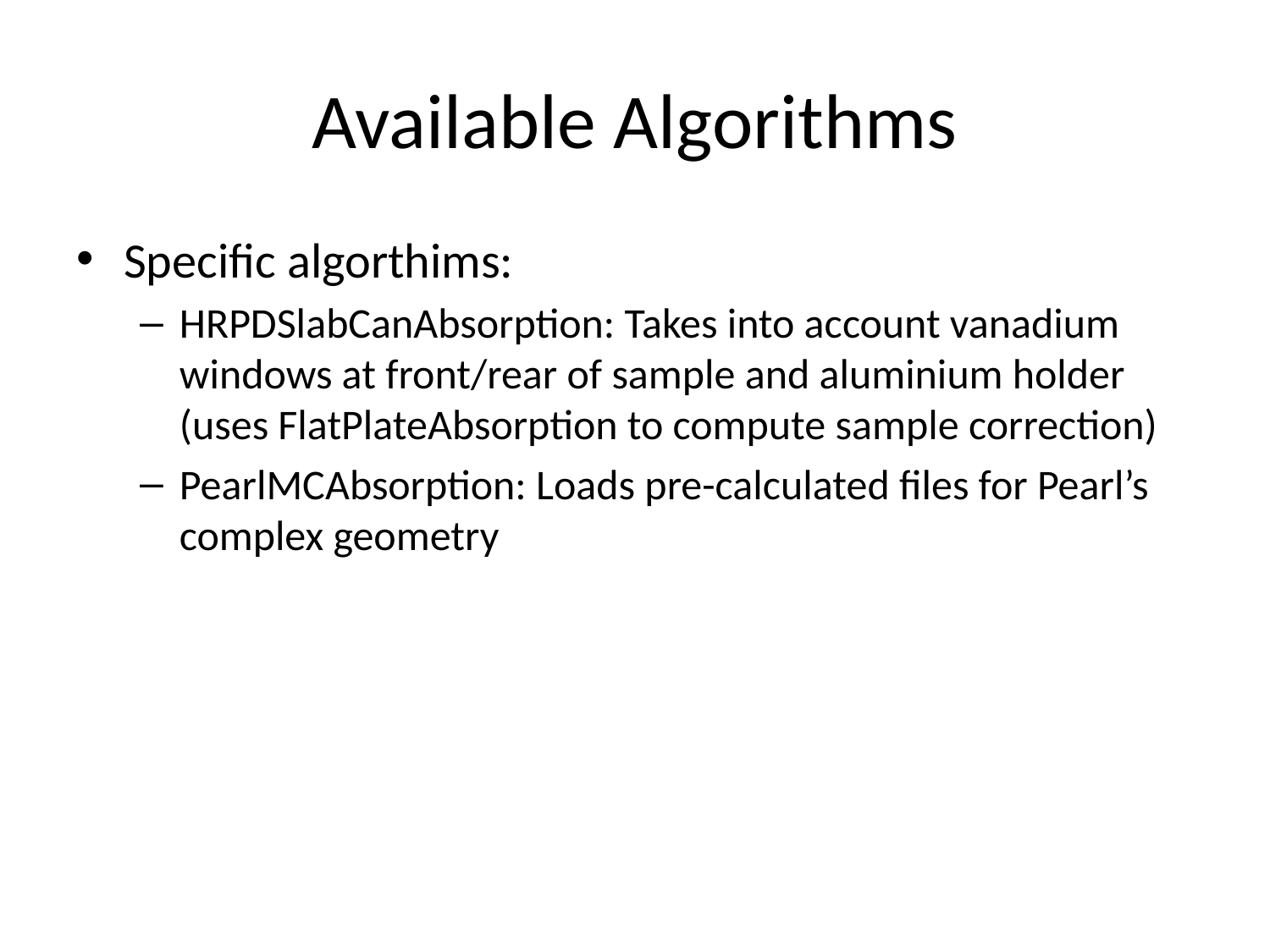

# Available Algorithms
Specific algorthims:
HRPDSlabCanAbsorption: Takes into account vanadium windows at front/rear of sample and aluminium holder (uses FlatPlateAbsorption to compute sample correction)
PearlMCAbsorption: Loads pre-calculated files for Pearl’s complex geometry